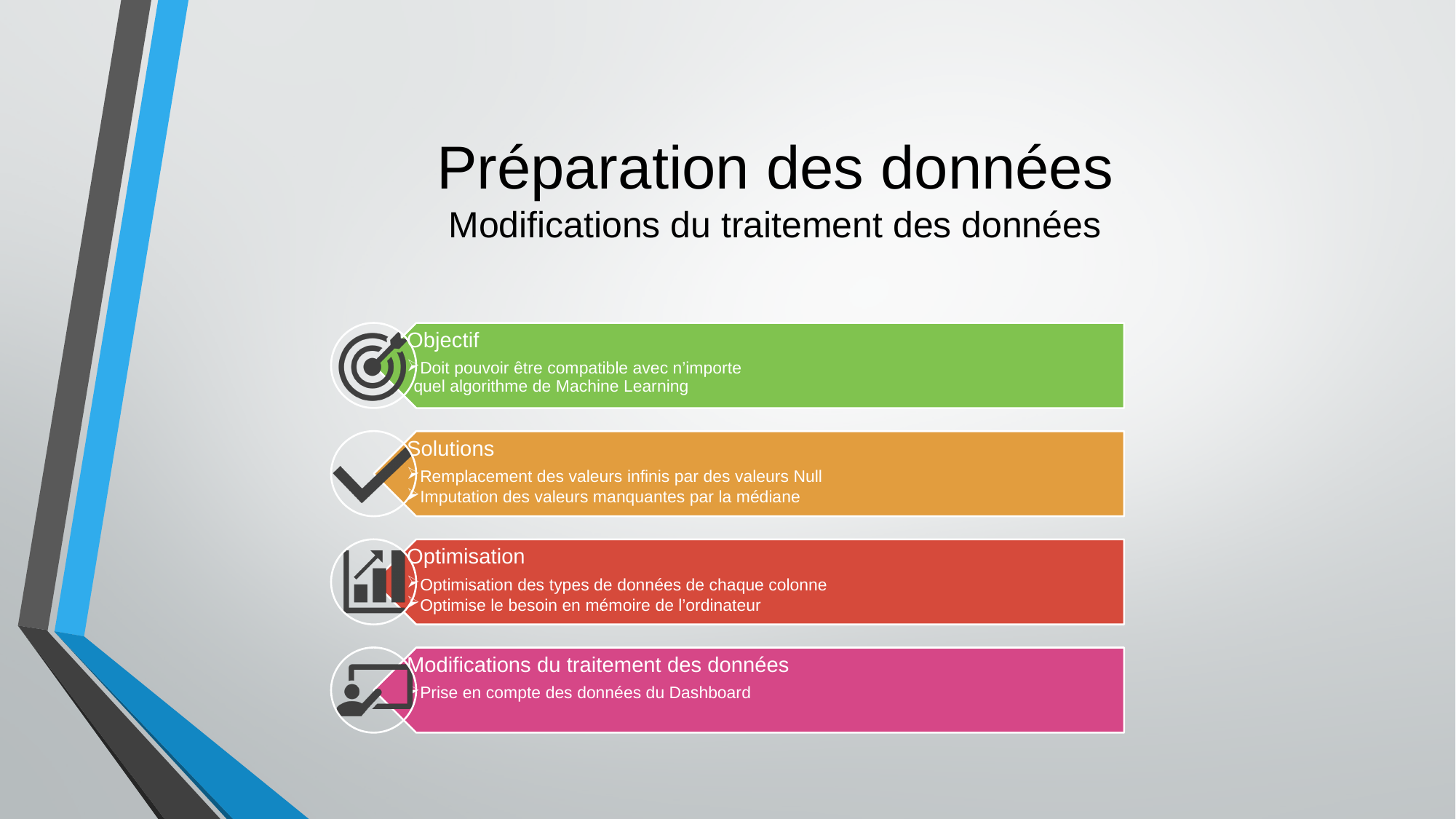

# Préparation des données Modifications du traitement des données
Objectif
Doit pouvoir être compatible avec n’importe
quel algorithme de Machine Learning
Solutions
Remplacement des valeurs infinis par des valeurs Null
Imputation des valeurs manquantes par la médiane
Optimisation
Optimisation des types de données de chaque colonne
Optimise le besoin en mémoire de l’ordinateur
Modifications du traitement des données
Prise en compte des données du Dashboard